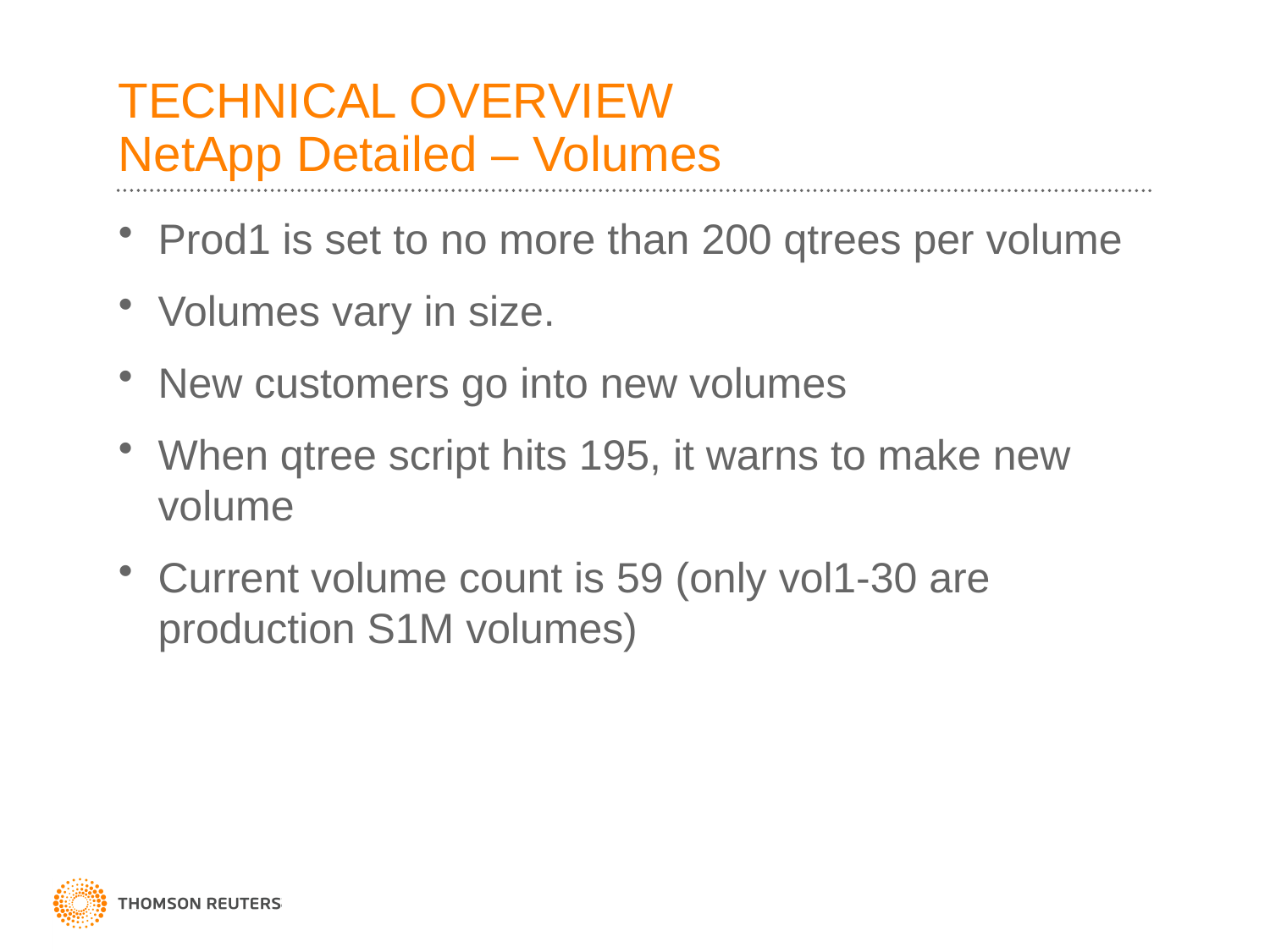

# TECHNICAL OVERVIEW NetApp Detailed – Volumes
Prod1 is set to no more than 200 qtrees per volume
Volumes vary in size.
New customers go into new volumes
When qtree script hits 195, it warns to make new volume
Current volume count is 59 (only vol1-30 are production S1M volumes)